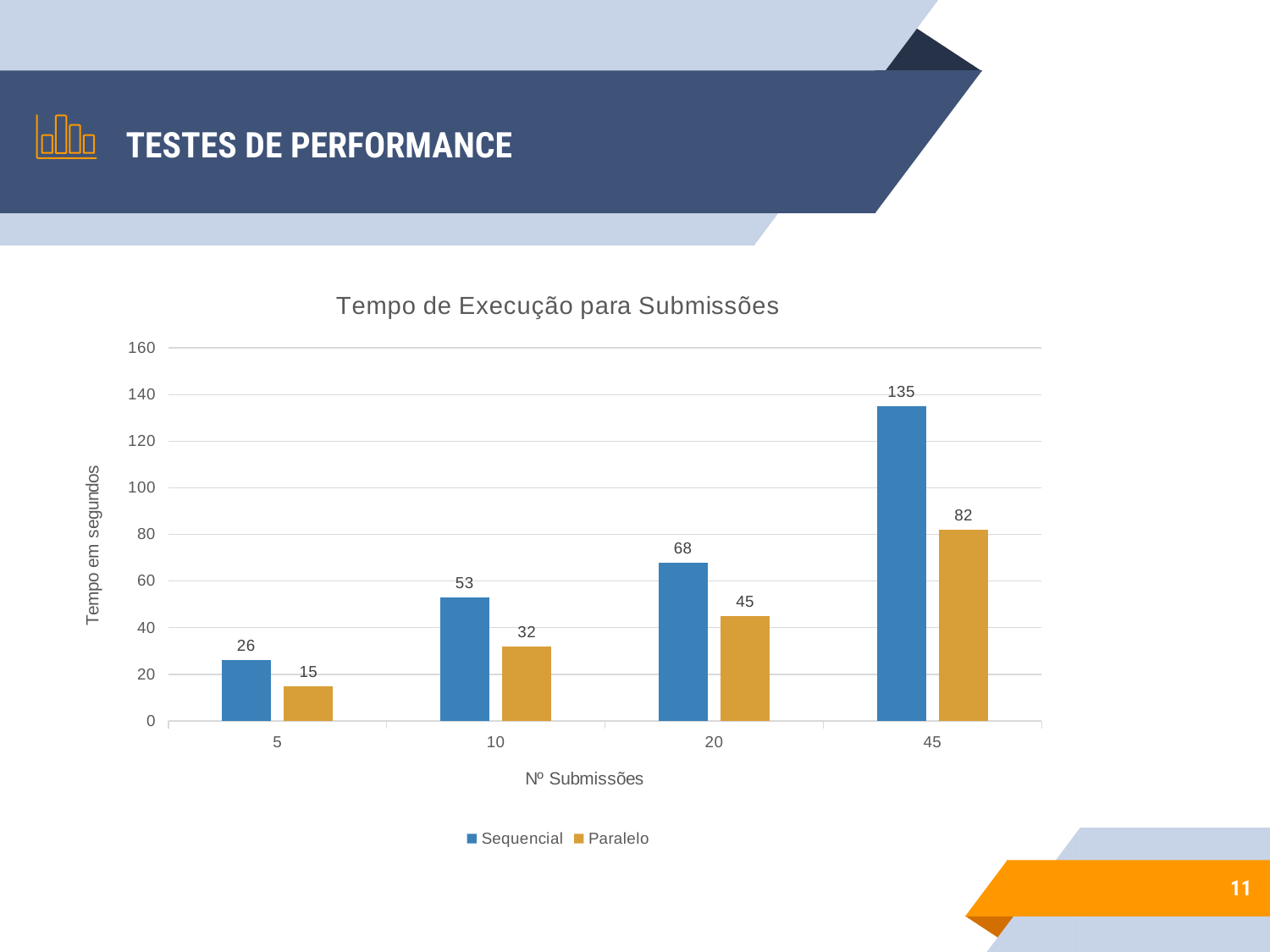

# TESTES DE PERFORMANCE

### Chart: Tempo de Execução para Submissões

| Category | Sequencial | Paralelo |
|---|---|---|
| 5 | 26.0 | 15.0 |
| 10 | 53.0 | 32.0 |
| 20 | 68.0 | 45.0 |
| 45 | 135.0 | 82.0 |
11